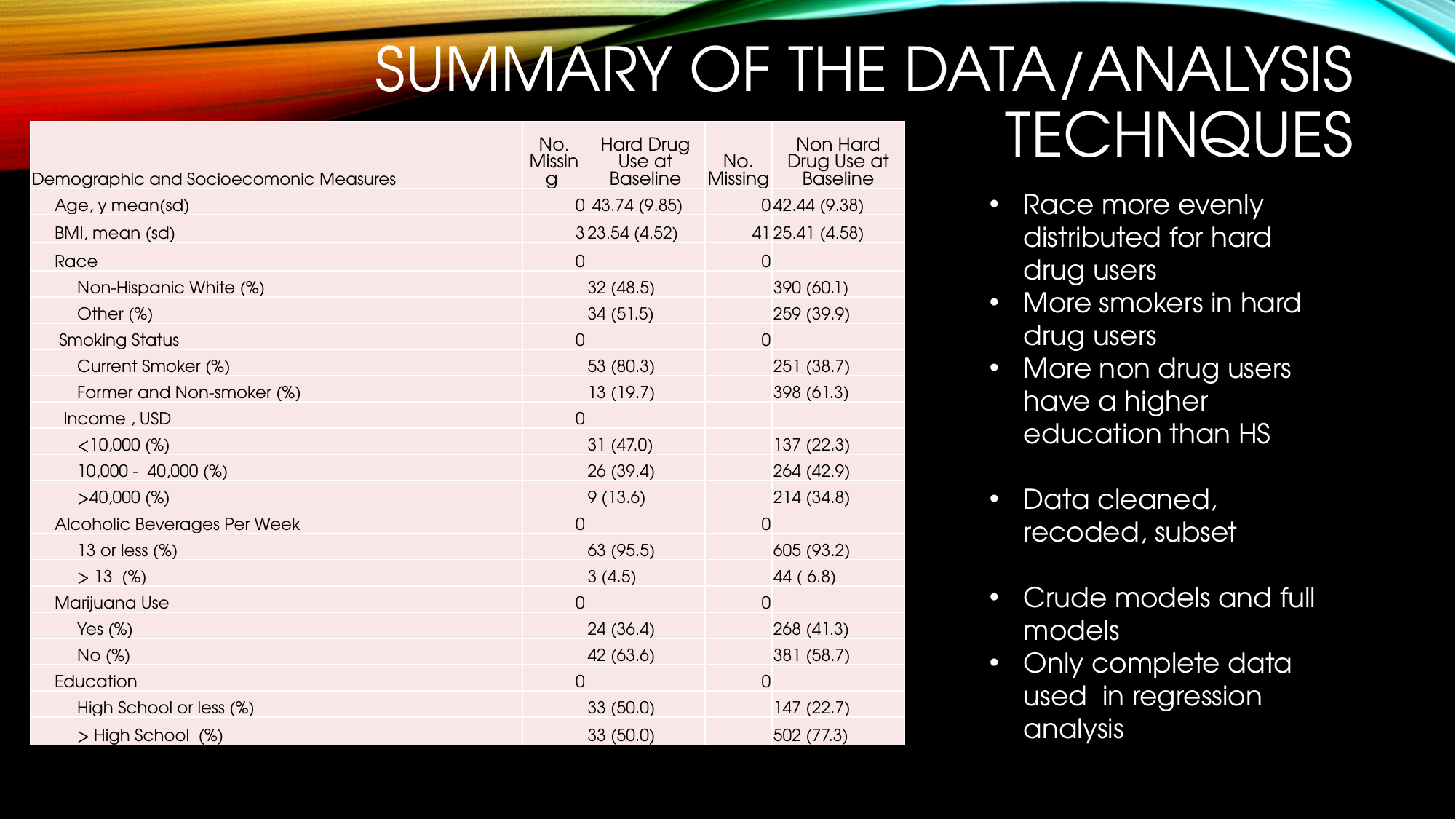

# Summary of the Data/Analysis Technques
| Demographic and Socioecomonic Measures | No. Missing | Hard Drug Use at Baseline | No. Missing | Non Hard Drug Use at Baseline |
| --- | --- | --- | --- | --- |
| Age, y mean(sd) | 0 | 43.74 (9.85) | 0 | 42.44 (9.38) |
| BMI, mean (sd) | 3 | 23.54 (4.52) | 41 | 25.41 (4.58) |
| Race | 0 |  | 0 |  |
| Non-Hispanic White (%) |  | 32 (48.5) |  | 390 (60.1) |
| Other (%) |  | 34 (51.5) |  | 259 (39.9) |
| Smoking Status | 0 |  | 0 |  |
| Current Smoker (%) |  | 53 (80.3) |  | 251 (38.7) |
| Former and Non-smoker (%) |  | 13 (19.7) |  | 398 (61.3) |
| Income , USD | 0 |  |  |  |
| <10,000 (%) |  | 31 (47.0) |  | 137 (22.3) |
| 10,000 - 40,000 (%) |  | 26 (39.4) |  | 264 (42.9) |
| >40,000 (%) |  | 9 (13.6) |  | 214 (34.8) |
| Alcoholic Beverages Per Week | 0 |  | 0 |  |
| 13 or less (%) |  | 63 (95.5) |  | 605 (93.2) |
| > 13 (%) |  | 3 (4.5) |  | 44 ( 6.8) |
| Marijuana Use | 0 |  | 0 |  |
| Yes (%) |  | 24 (36.4) |  | 268 (41.3) |
| No (%) |  | 42 (63.6) |  | 381 (58.7) |
| Education | 0 |  | 0 |  |
| High School or less (%) |  | 33 (50.0) |  | 147 (22.7) |
| > High School (%) |  | 33 (50.0) |  | 502 (77.3) |
Race more evenly distributed for hard drug users
More smokers in hard drug users
More non drug users have a higher education than HS

Data cleaned, recoded, subset

Crude models and full models
Only complete data used  in regression analysis